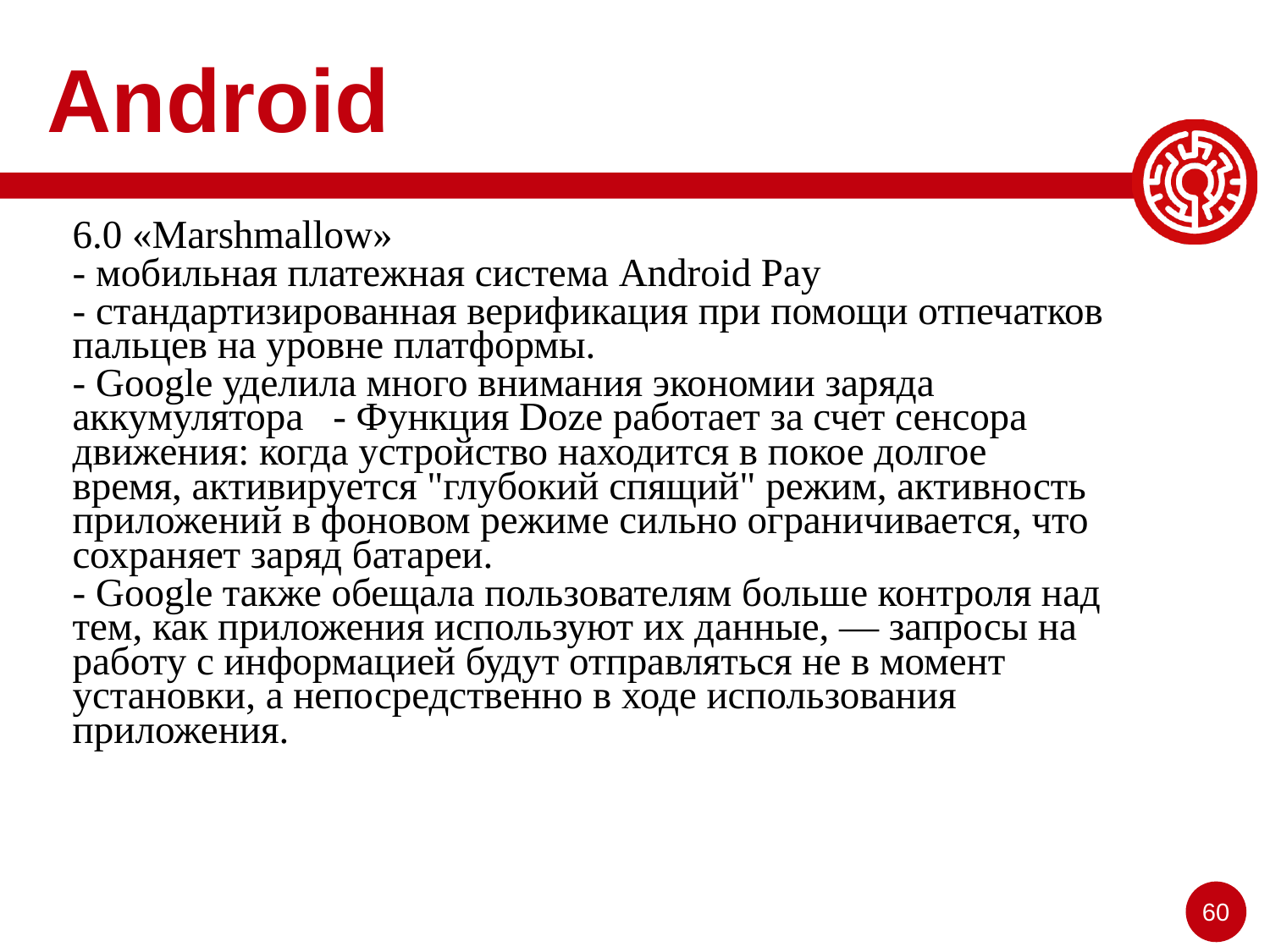

# Android
6.0 «Marshmallow»
- мобильная платежная система Android Pay
- стандартизированная верификация при помощи отпечатков пальцев на уровне платформы.
- Google уделила много внимания экономии заряда аккумулятора   - Функция Doze работает за счет сенсора движения: когда устройство находится в покое долгое время, активируется "глубокий спящий" режим, активность приложений в фоновом режиме сильно ограничивается, что сохраняет заряд батареи.
- Google также обещала пользователям больше контроля над тем, как приложения используют их данные, — запросы на работу с информацией будут отправляться не в момент установки, а непосредственно в ходе использования приложения.

60